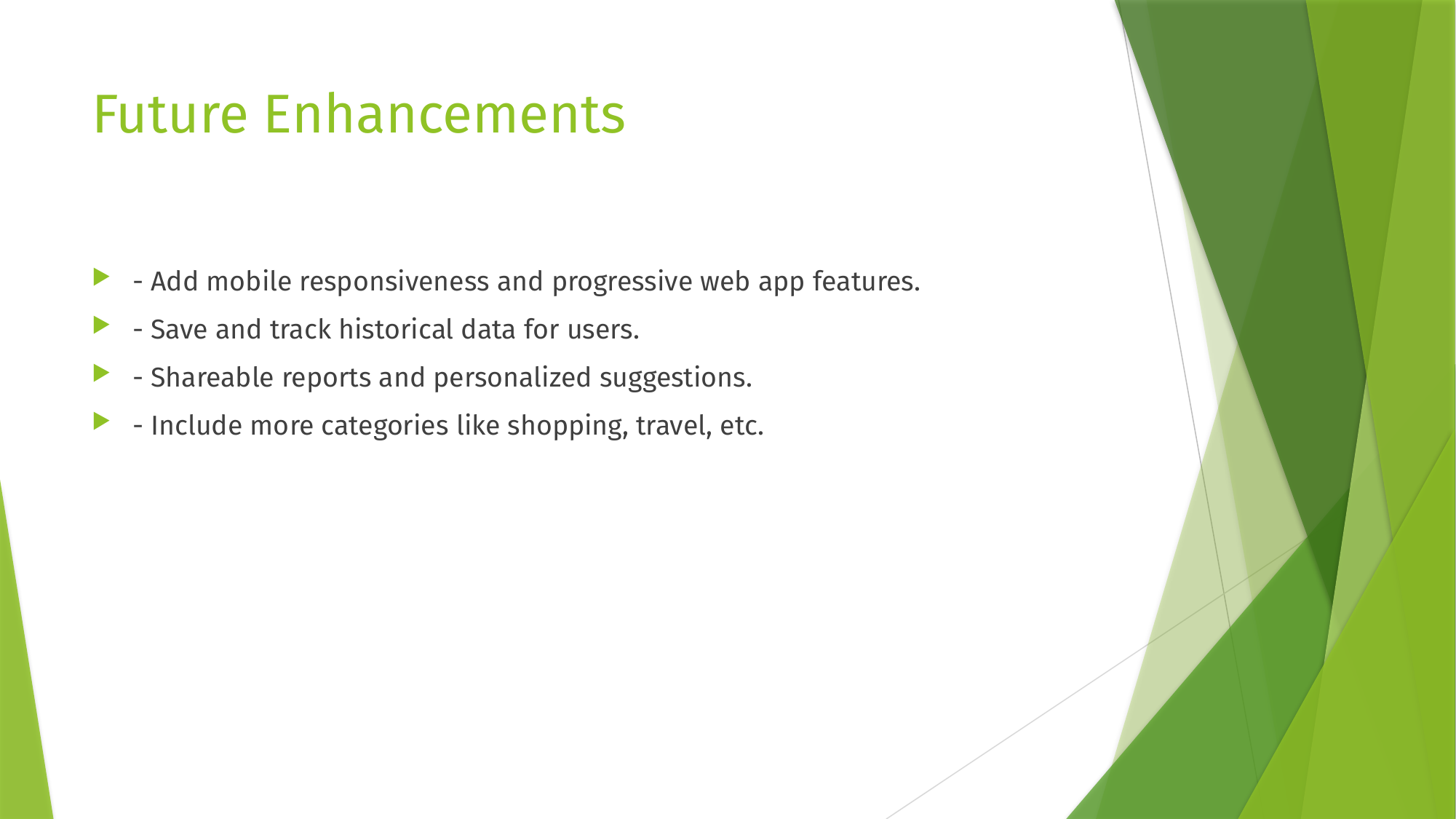

# Future Enhancements
- Add mobile responsiveness and progressive web app features.
- Save and track historical data for users.
- Shareable reports and personalized suggestions.
- Include more categories like shopping, travel, etc.